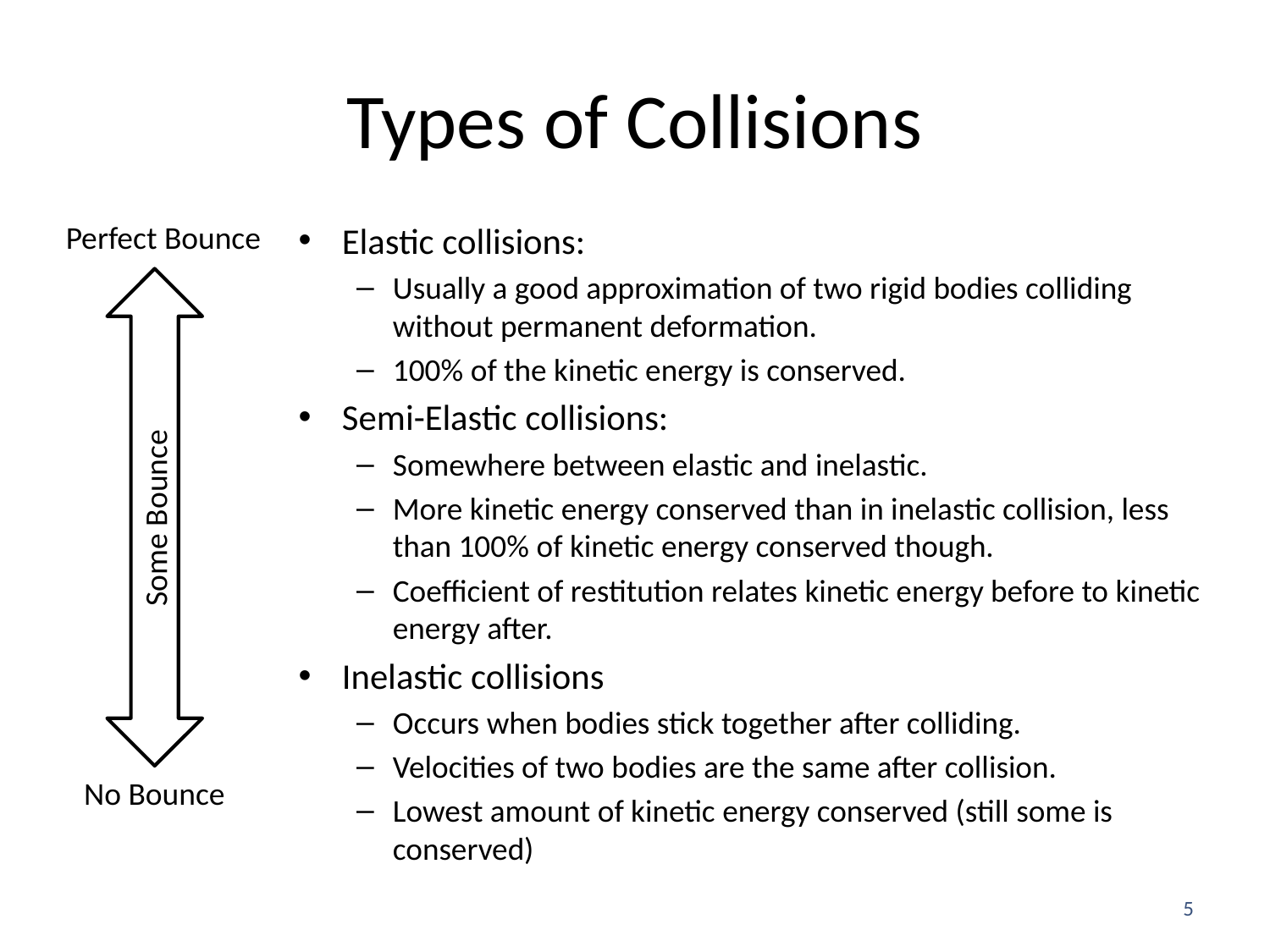

# Types of Collisions
Perfect Bounce
Elastic collisions:
Usually a good approximation of two rigid bodies colliding without permanent deformation.
100% of the kinetic energy is conserved.
Semi-Elastic collisions:
Somewhere between elastic and inelastic.
More kinetic energy conserved than in inelastic collision, less than 100% of kinetic energy conserved though.
Coefficient of restitution relates kinetic energy before to kinetic energy after.
Inelastic collisions
Occurs when bodies stick together after colliding.
Velocities of two bodies are the same after collision.
Lowest amount of kinetic energy conserved (still some is conserved)

Some Bounce
No Bounce
5